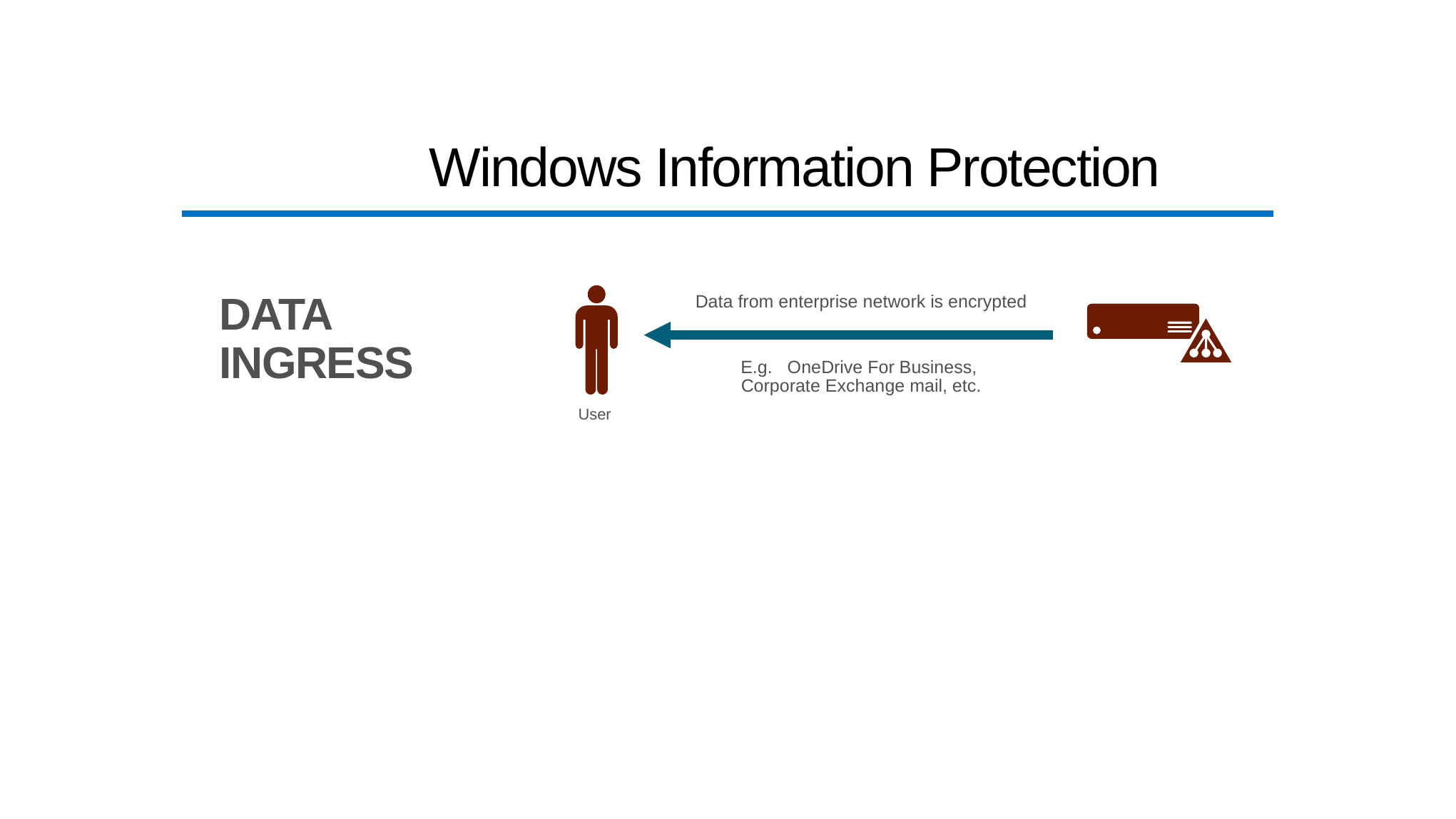

Windows Information Protection

DATA INGRESS

User
Data from enterprise network is encrypted

E.g.   OneDrive For Business,
Corporate Exchange mail, etc.